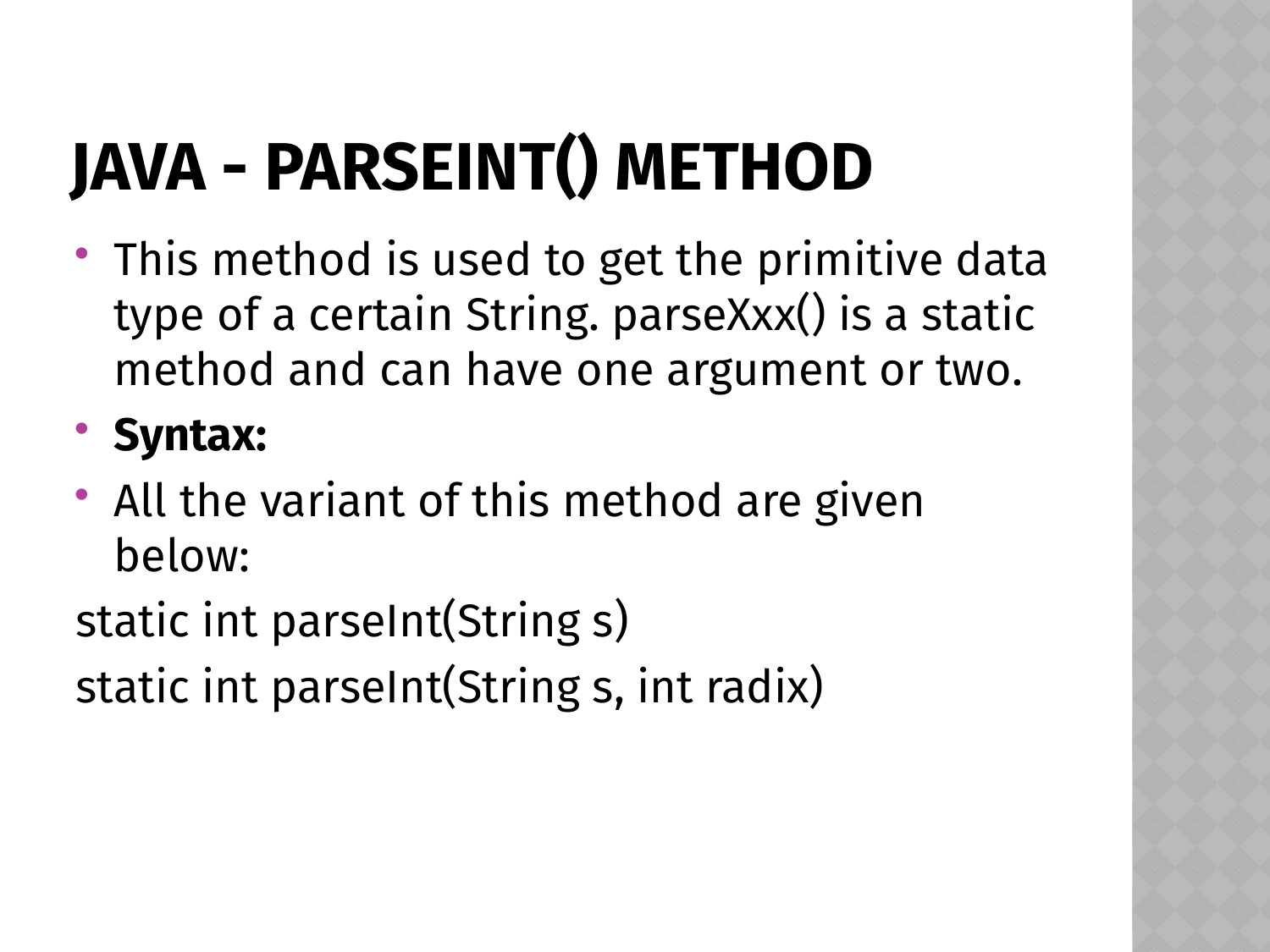

# Java - parseInt() Method
This method is used to get the primitive data type of a certain String. parseXxx() is a static method and can have one argument or two.
Syntax:
All the variant of this method are given below:
static int parseInt(String s)
static int parseInt(String s, int radix)